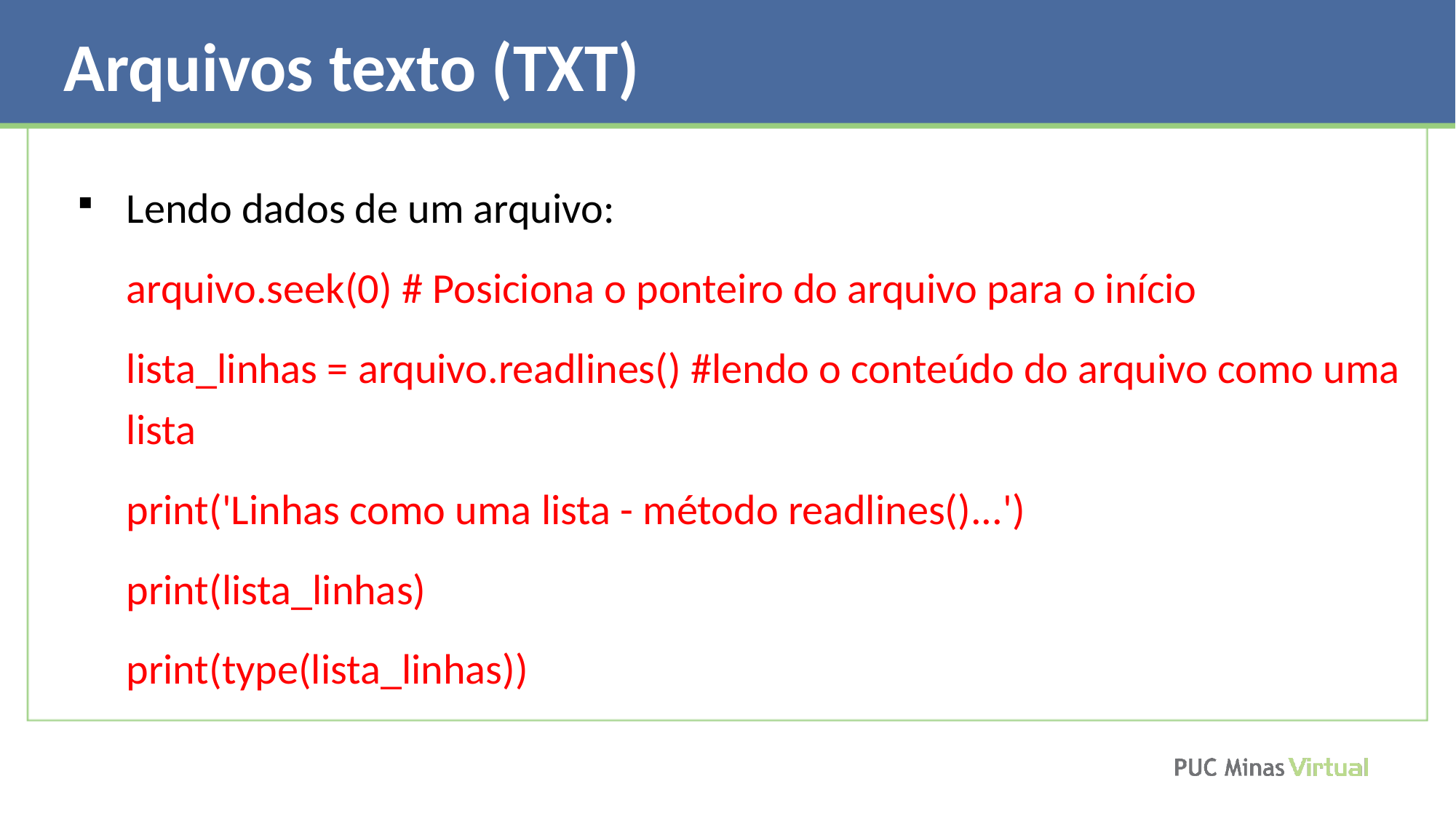

Arquivos texto (TXT)
Lendo dados de um arquivo:
arquivo.seek(0) # Posiciona o ponteiro do arquivo para o início
lista_linhas = arquivo.readlines() #lendo o conteúdo do arquivo como uma lista
print('Linhas como uma lista - método readlines()...')
print(lista_linhas)
print(type(lista_linhas))